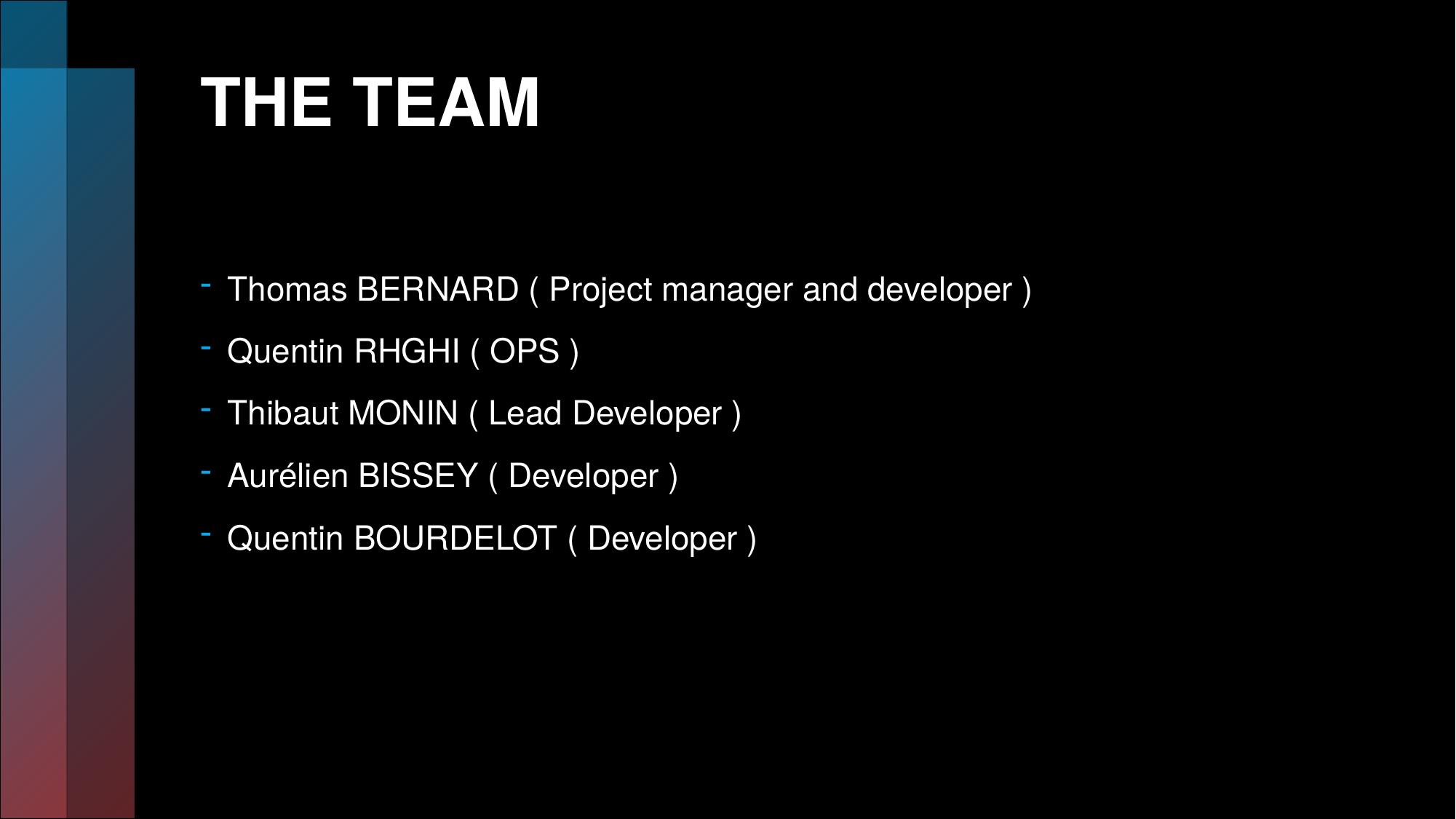

# THE TEAM
Thomas BERNARD ( Project manager and developer )
Quentin RHGHI ( OPS )
Thibaut MONIN ( Lead Developer )
Aurélien BISSEY ( Developer )
Quentin BOURDELOT ( Developer )